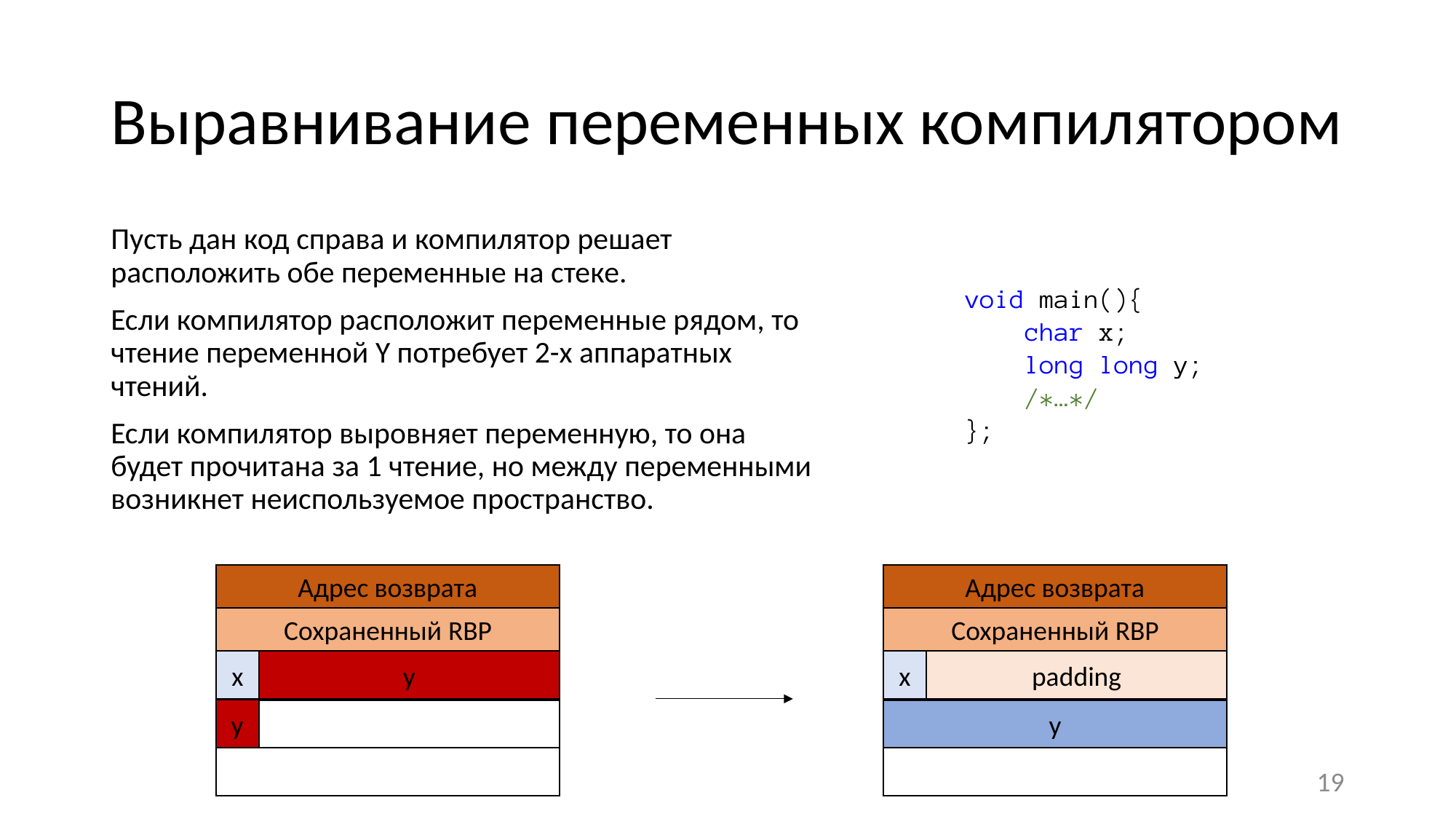

# Выравнивание переменных компилятором
Пусть дан код справа и компилятор решает расположить обе переменные на стеке.
Если компилятор расположит переменные рядом, то чтение переменной Y потребует 2-х аппаратных чтений.
Если компилятор выровняет переменную, то она будет прочитана за 1 чтение, но между переменными возникнет неиспользуемое пространство.
void main(){
    char x;
    long long y;
    /*…*/
};

Адрес возврата
Адрес возврата
Сохраненный RBP
Сохраненный RBP
x
y
x
padding

y
y

19